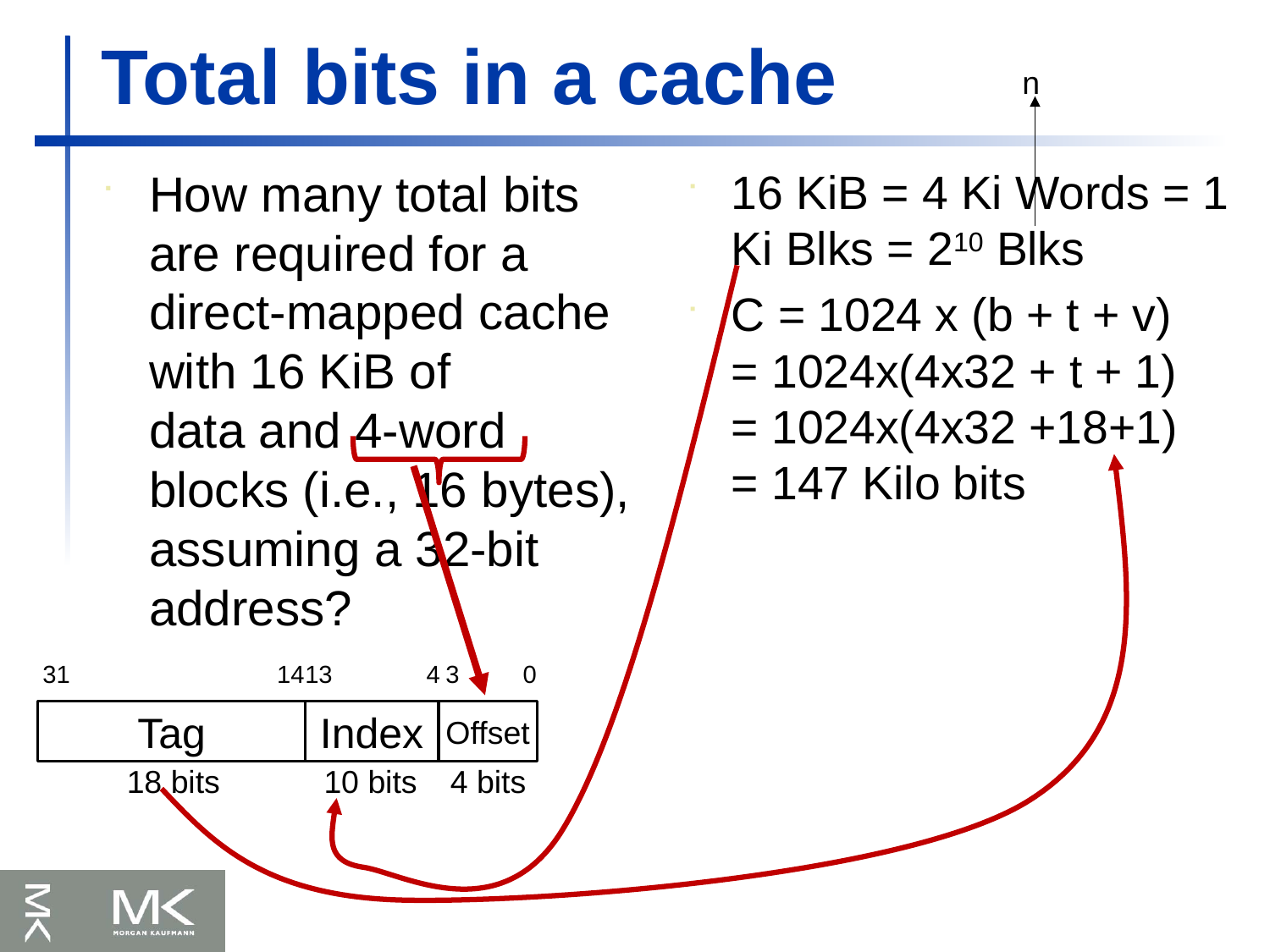

Total bits in a cache
n

How many total bits are required for a direct-mapped cache with 16 KiB of
data and 4-word blocks (i.e., 16 bytes), assuming a 32-bit address?
16 KiB = 4 Ki Words = 1 Ki Blks = 210 Blks
C = 1024 x (b + t + v)
= 1024x(4x32 + t + 1)
= 1024x(4x32 +18+1)
= 147 Kilo bits

31
14
13
4
3
0
Tag

Index

Offset
18 bits
10 bits
4 bits
17